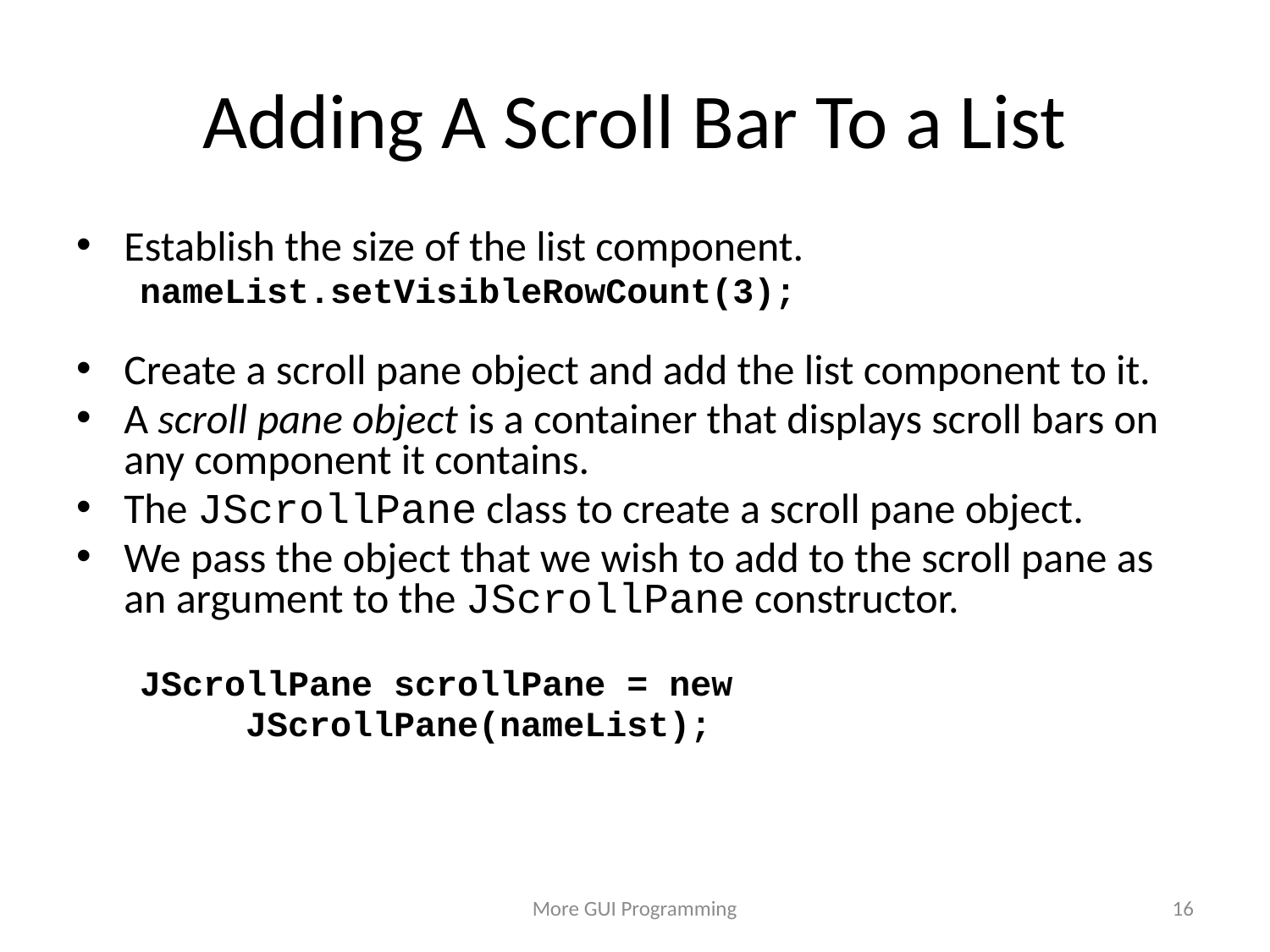

# Adding A Scroll Bar To a List
Establish the size of the list component.
nameList.setVisibleRowCount(3);
Create a scroll pane object and add the list component to it.
A scroll pane object is a container that displays scroll bars on any component it contains.
The JScrollPane class to create a scroll pane object.
We pass the object that we wish to add to the scroll pane as an argument to the JScrollPane constructor.
JScrollPane scrollPane = new
     JScrollPane(nameList);
More GUI Programming
16